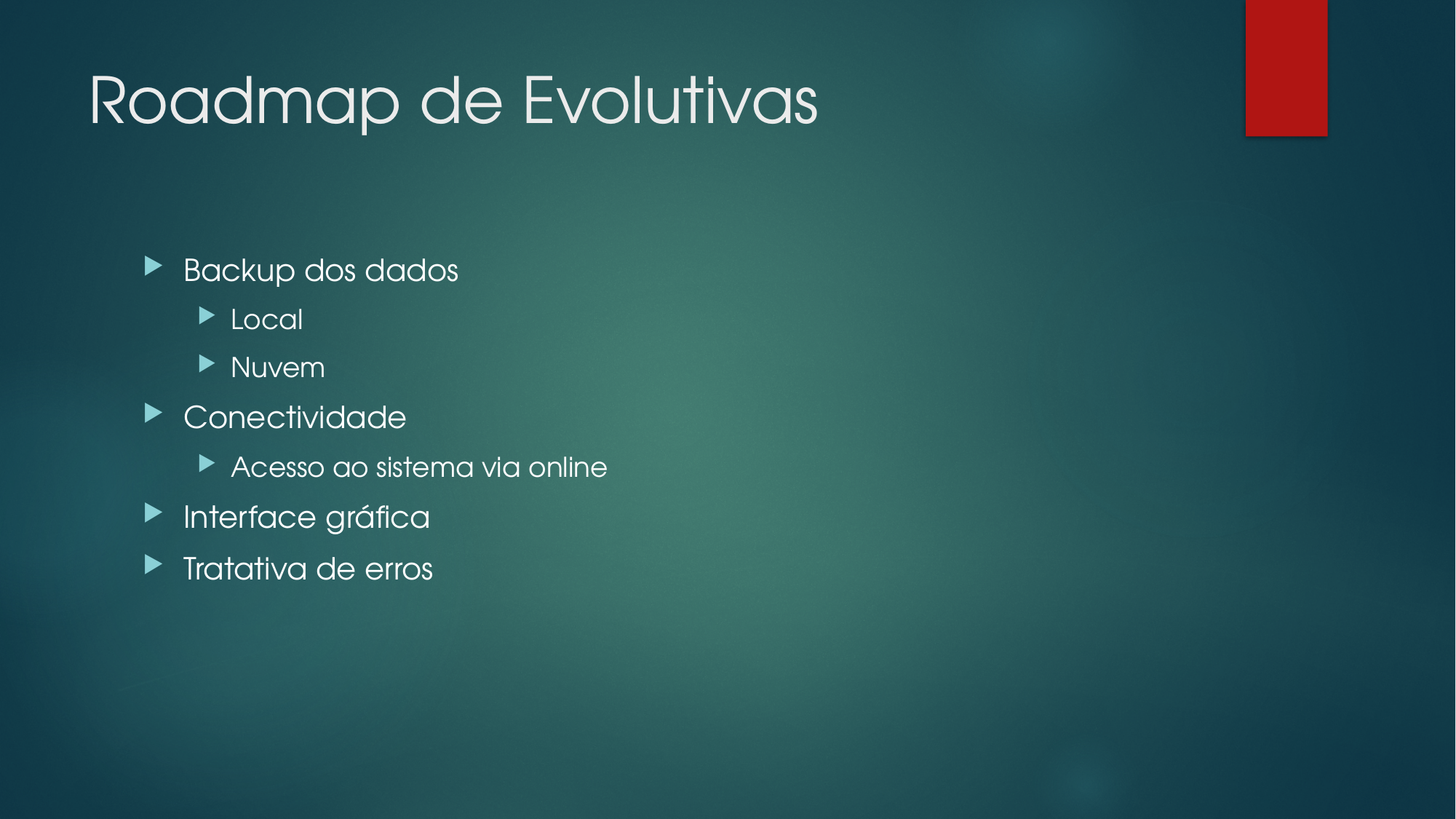

# Roadmap de Evolutivas
Backup dos dados
Local
Nuvem
Conectividade
Acesso ao sistema via online
Interface gráfica
Tratativa de erros